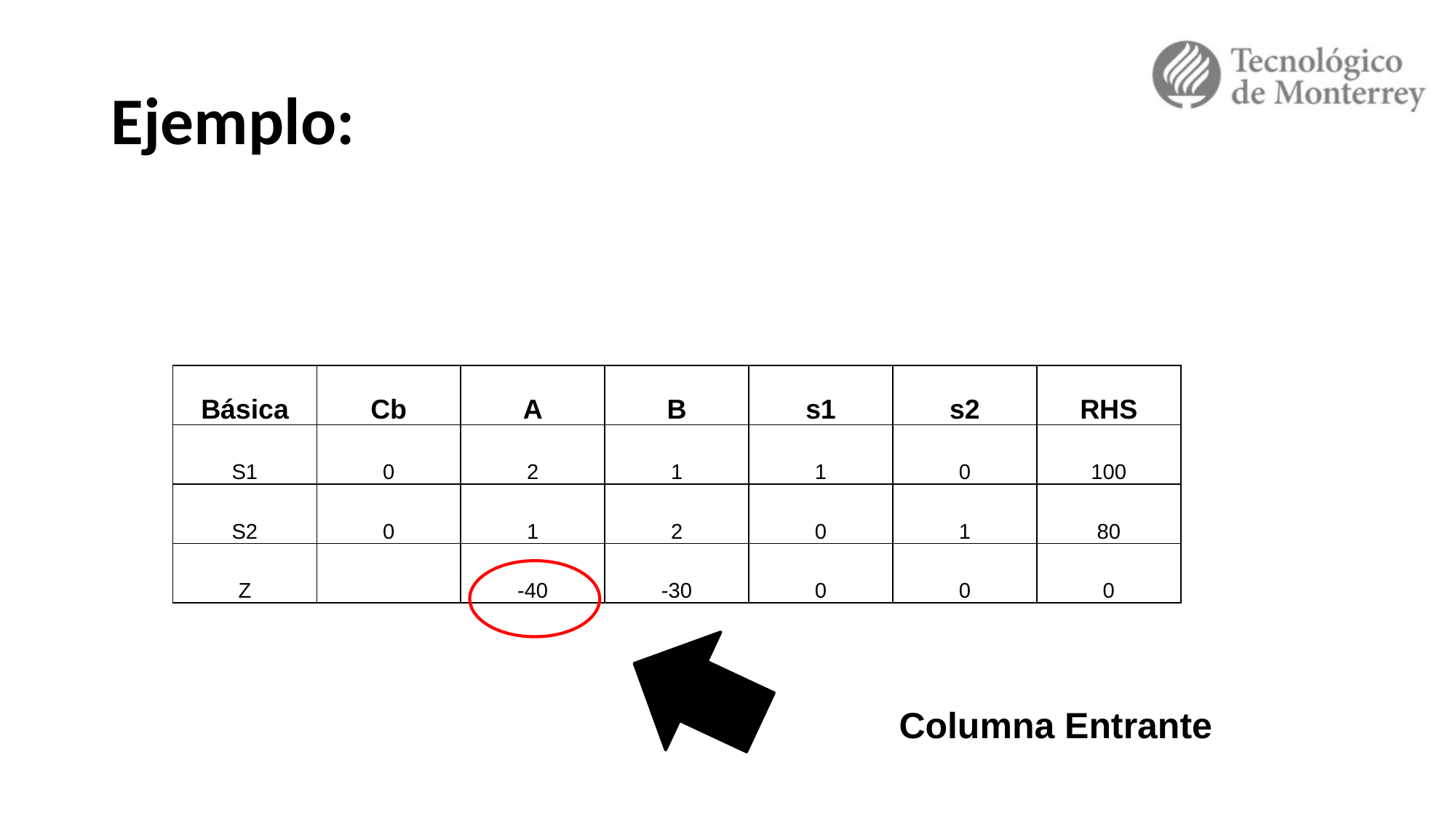

# Ejemplo:

| Básica | Cb | A | B | s1 | s2 | RHS |
| --- | --- | --- | --- | --- | --- | --- |
| S1 | 0 | 2 | 1 | 1 | 0 | 100 |
| S2 | 0 | 1 | 2 | 0 | 1 | 80 |
| Z |  | -40 | -30 | 0 | 0 | 0 |

Columna Entrante